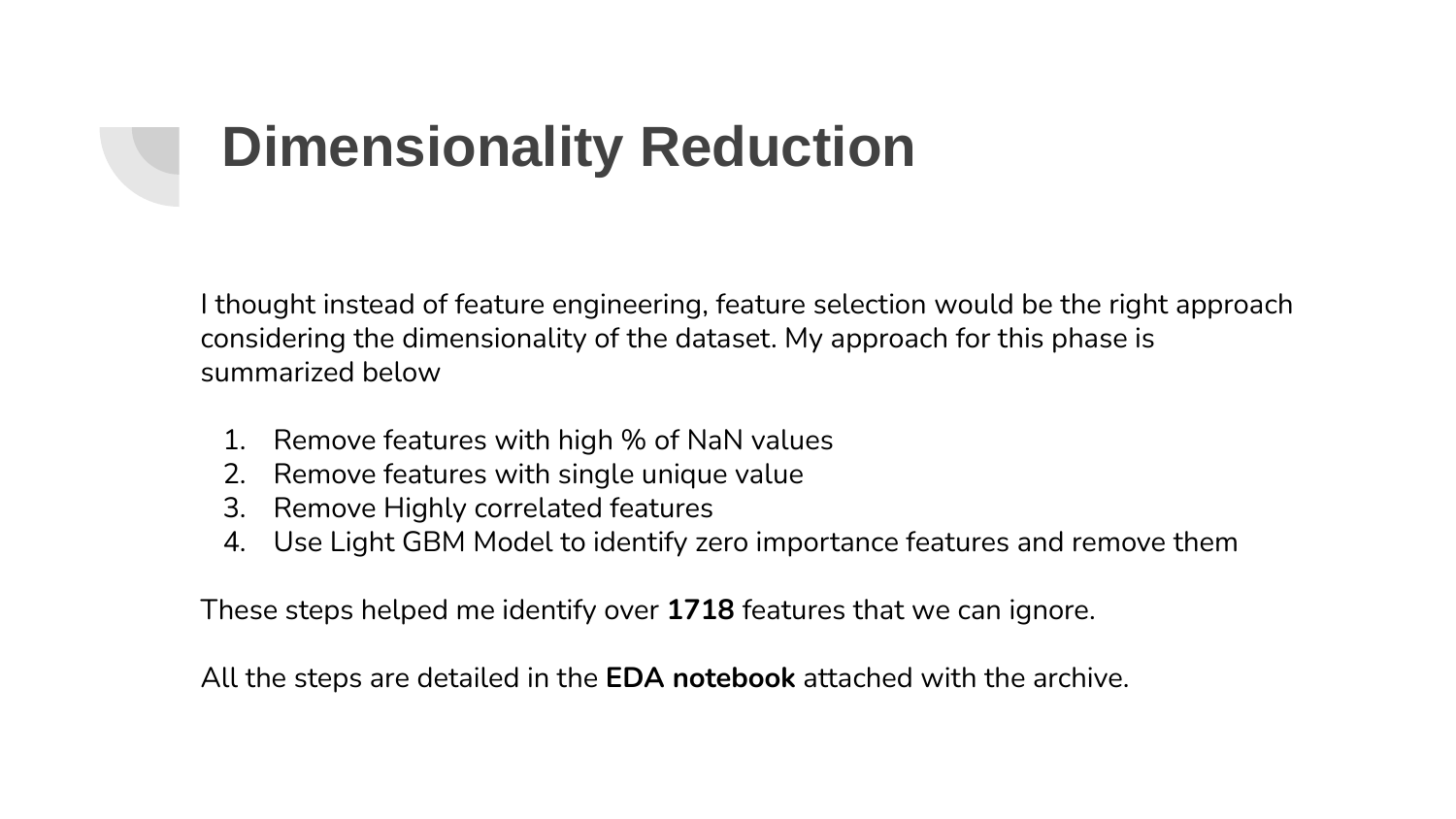

# Dimensionality Reduction
I thought instead of feature engineering, feature selection would be the right approach considering the dimensionality of the dataset. My approach for this phase is summarized below

Remove features with high % of NaN values
Remove features with single unique value
Remove Highly correlated features
Use Light GBM Model to identify zero importance features and remove them

These steps helped me identify over 1718 features that we can ignore.

All the steps are detailed in the EDA notebook attached with the archive.